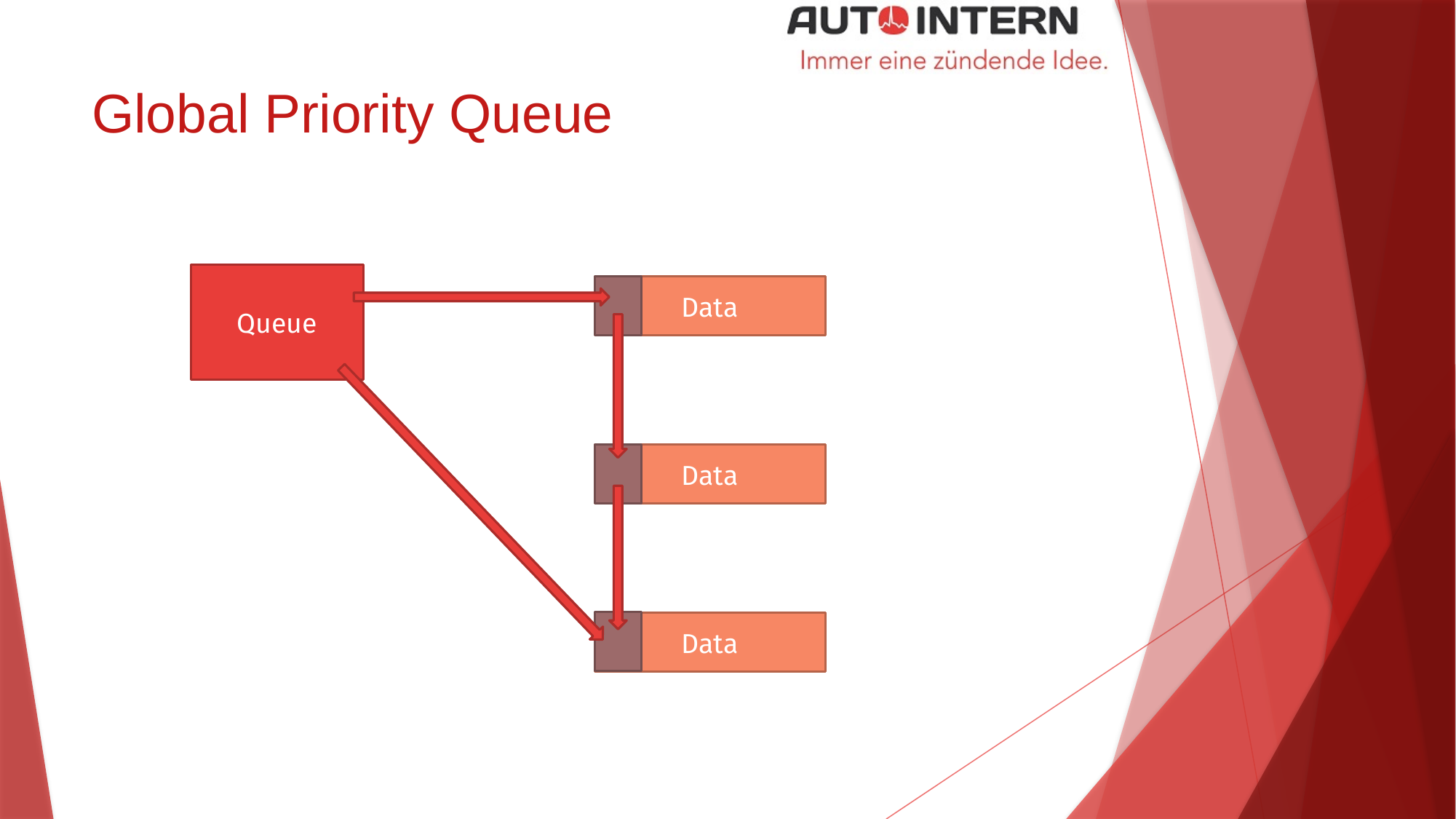

# Global Priority Queue

Queue

Data

Data

Data